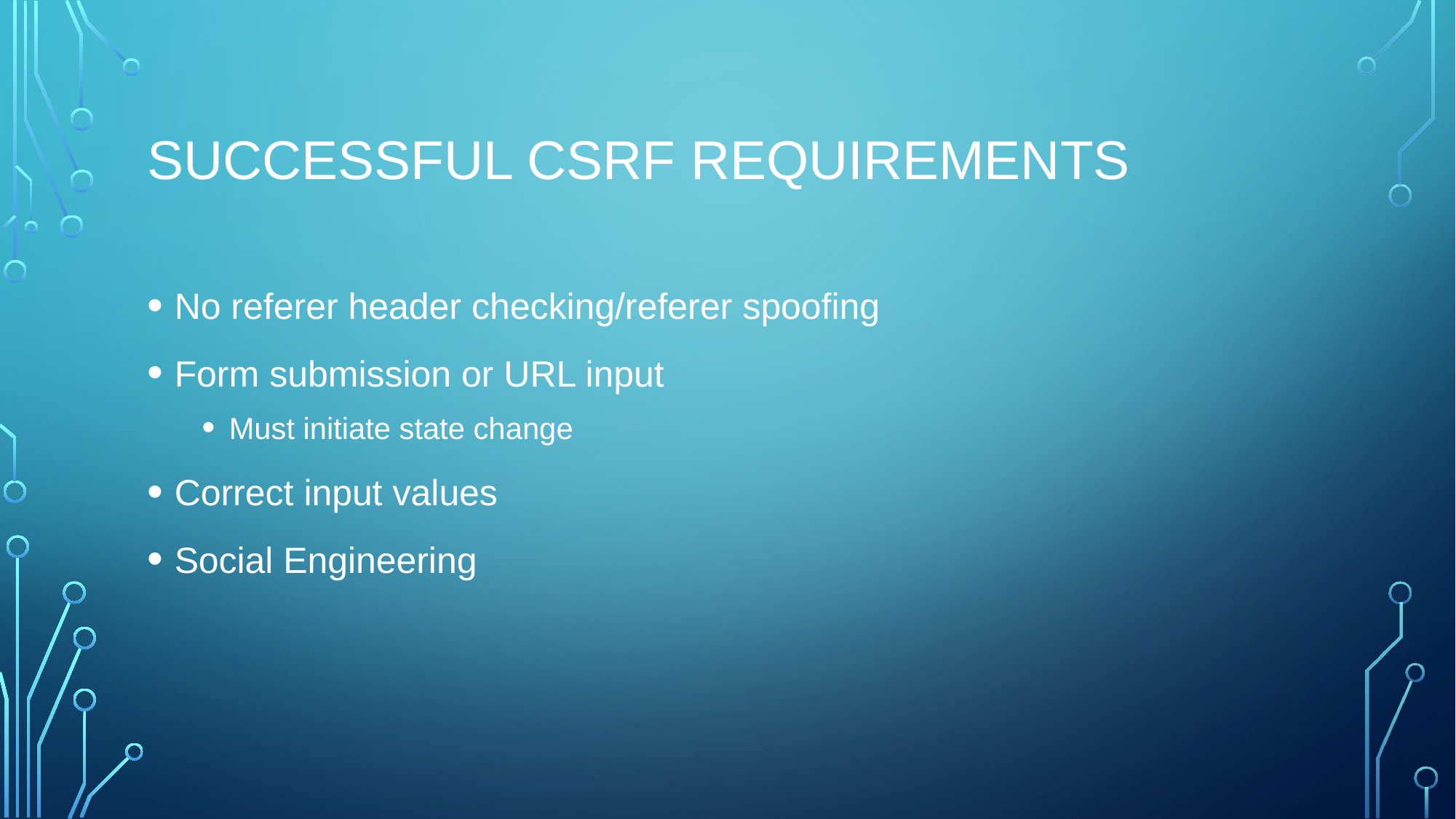

# Successful CSRF Requirements
No referer header checking/referer spoofing
Form submission or URL input
Must initiate state change
Correct input values
Social Engineering